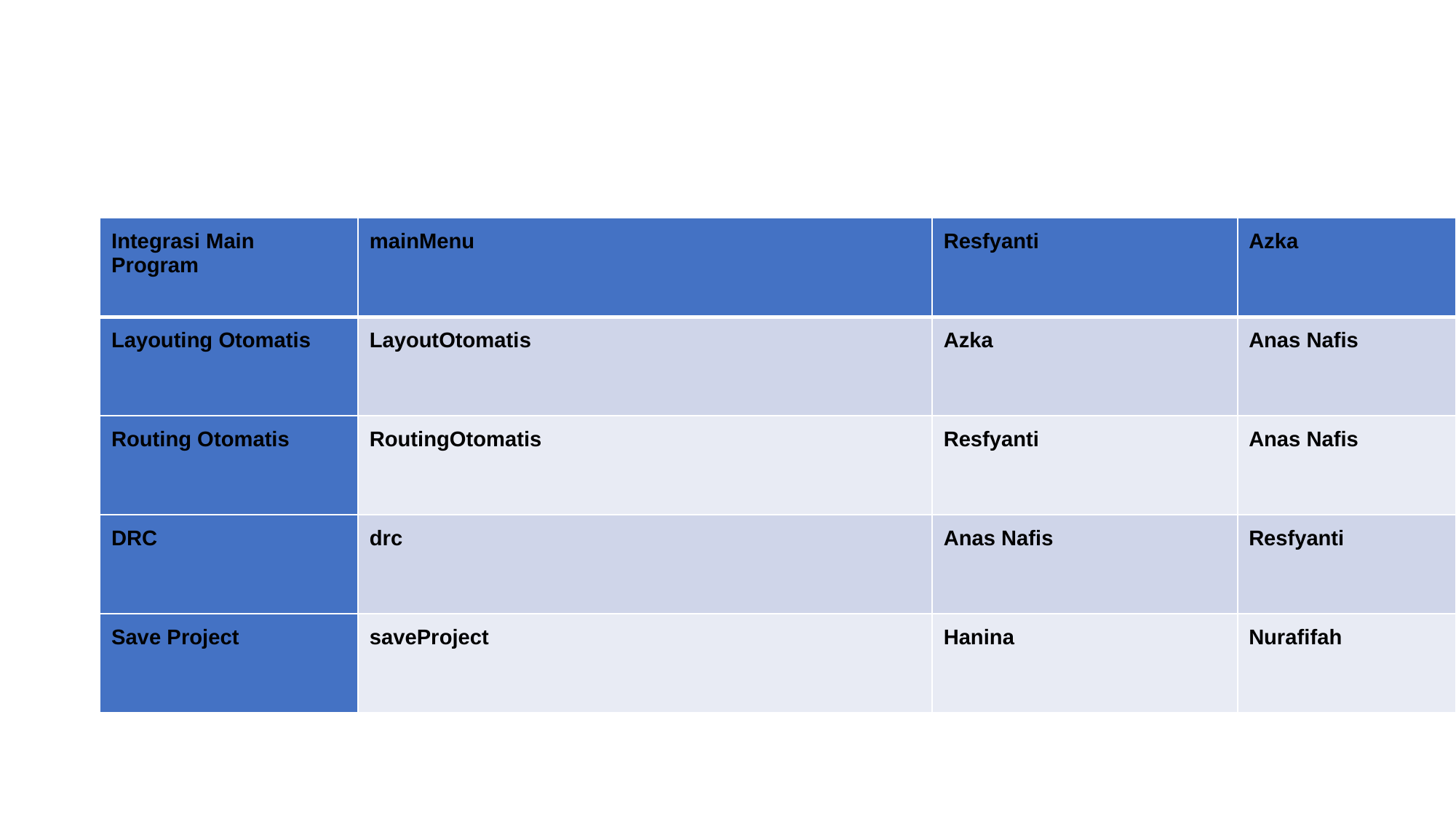

#
| Integrasi Main Program | mainMenu | Resfyanti | Azka |
| --- | --- | --- | --- |
| Layouting Otomatis | LayoutOtomatis | Azka | Anas Nafis |
| Routing Otomatis | RoutingOtomatis | Resfyanti | Anas Nafis |
| DRC | drc | Anas Nafis | Resfyanti |
| Save Project | saveProject | Hanina | Nurafifah |